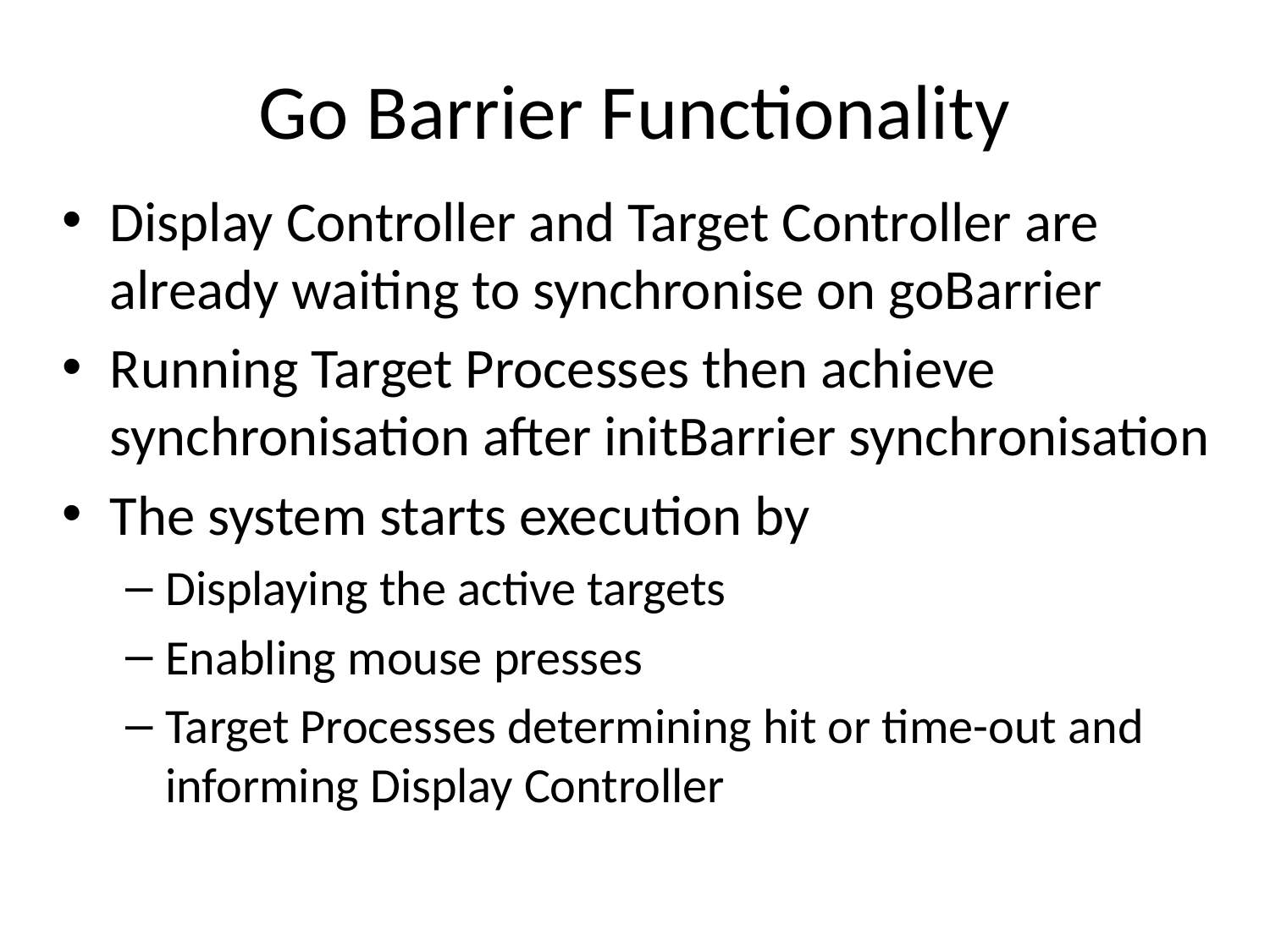

# Go Barrier Functionality
Display Controller and Target Controller are already waiting to synchronise on goBarrier
Running Target Processes then achieve synchronisation after initBarrier synchronisation
The system starts execution by
Displaying the active targets
Enabling mouse presses
Target Processes determining hit or time-out and informing Display Controller